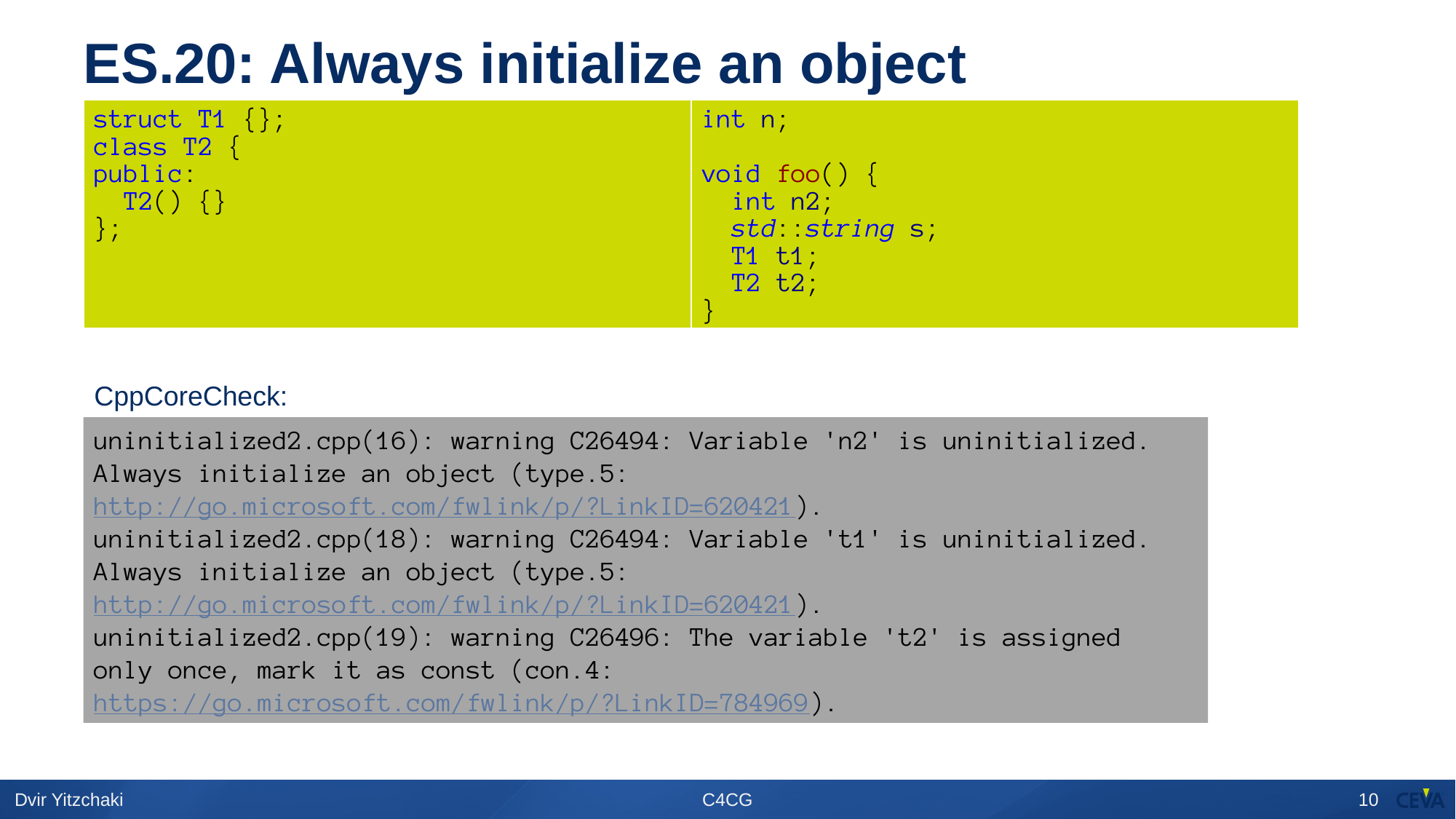

# ES.20: Always initialize an object
| struct T1 {}; class T2 { public: T2() {} }; | int n; void foo() { int n2; std::string s; T1 t1; T2 t2; } |
| --- | --- |
CppCoreCheck:
uninitialized2.cpp(16): warning C26494: Variable 'n2' is uninitialized. Always initialize an object (type.5: http://go.microsoft.com/fwlink/p/?LinkID=620421).
uninitialized2.cpp(18): warning C26494: Variable 't1' is uninitialized. Always initialize an object (type.5: http://go.microsoft.com/fwlink/p/?LinkID=620421).
uninitialized2.cpp(19): warning C26496: The variable 't2' is assigned only once, mark it as const (con.4: https://go.microsoft.com/fwlink/p/?LinkID=784969).